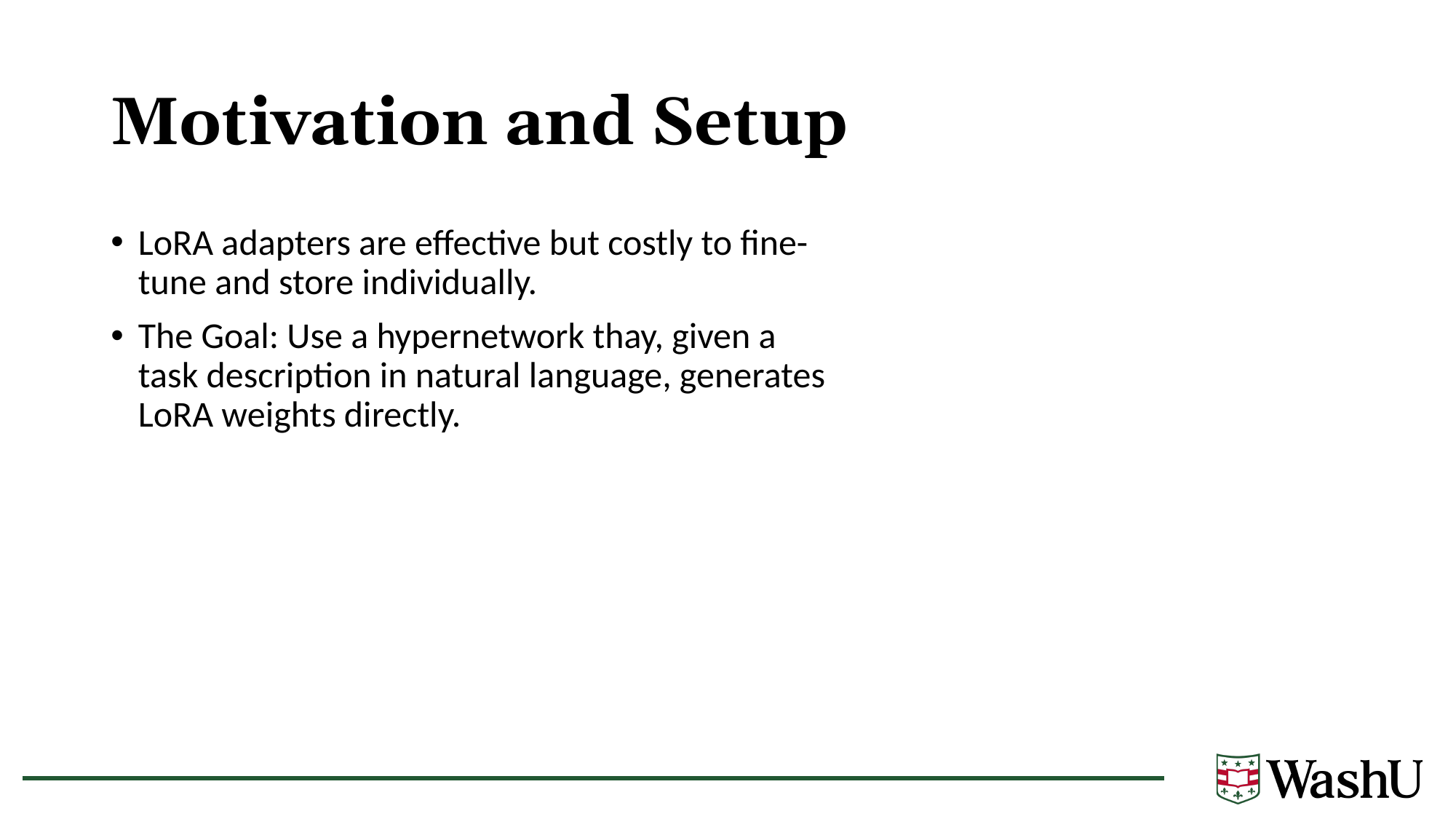

# Motivation and Setup
LoRA adapters are effective but costly to fine-tune and store individually.
The Goal: Use a hypernetwork thay, given a task description in natural language, generates LoRA weights directly.